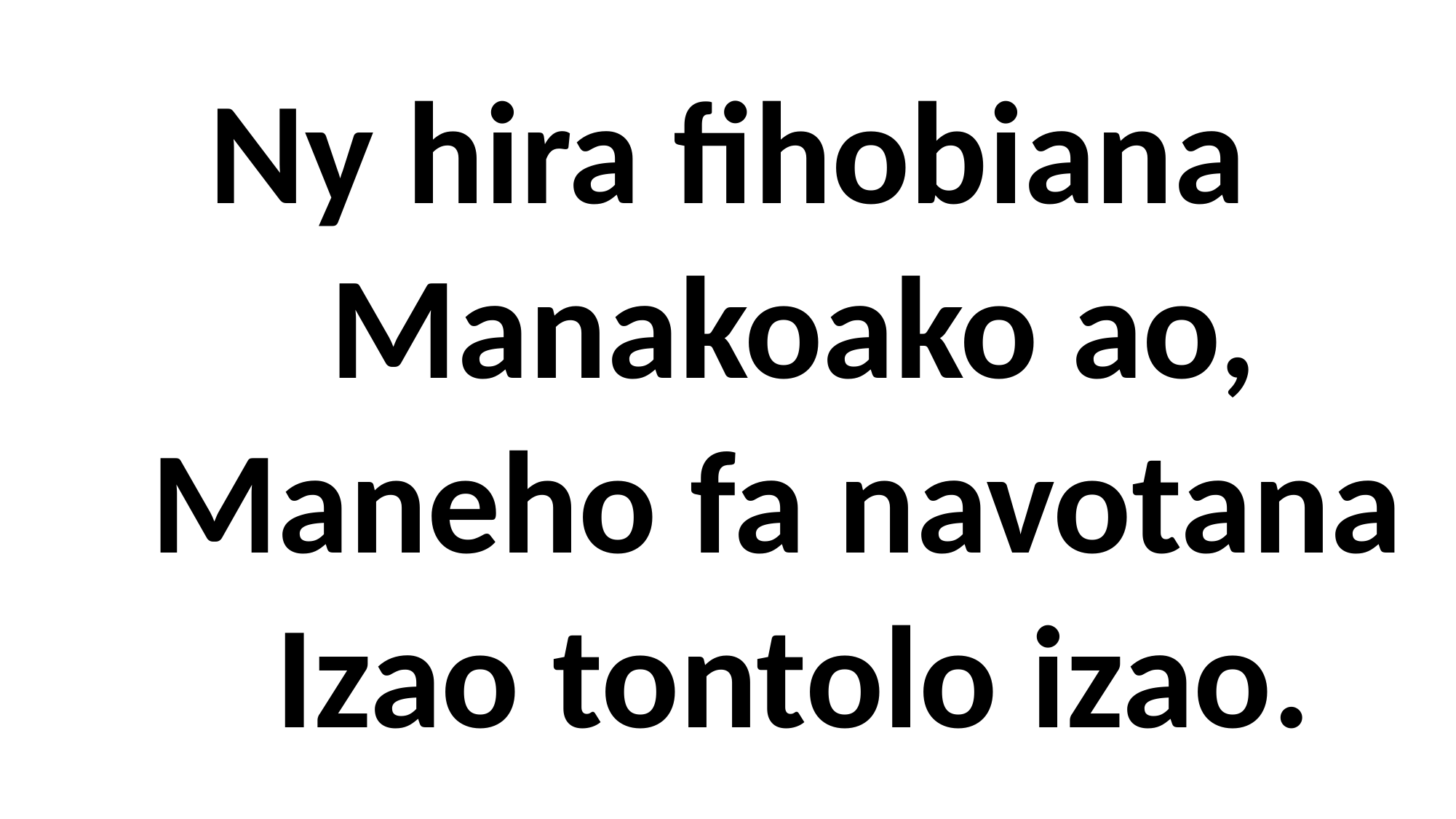

Ny hira fihobiana
    Manakoako ao,
   Maneho fa navotana
    Izao tontolo izao.